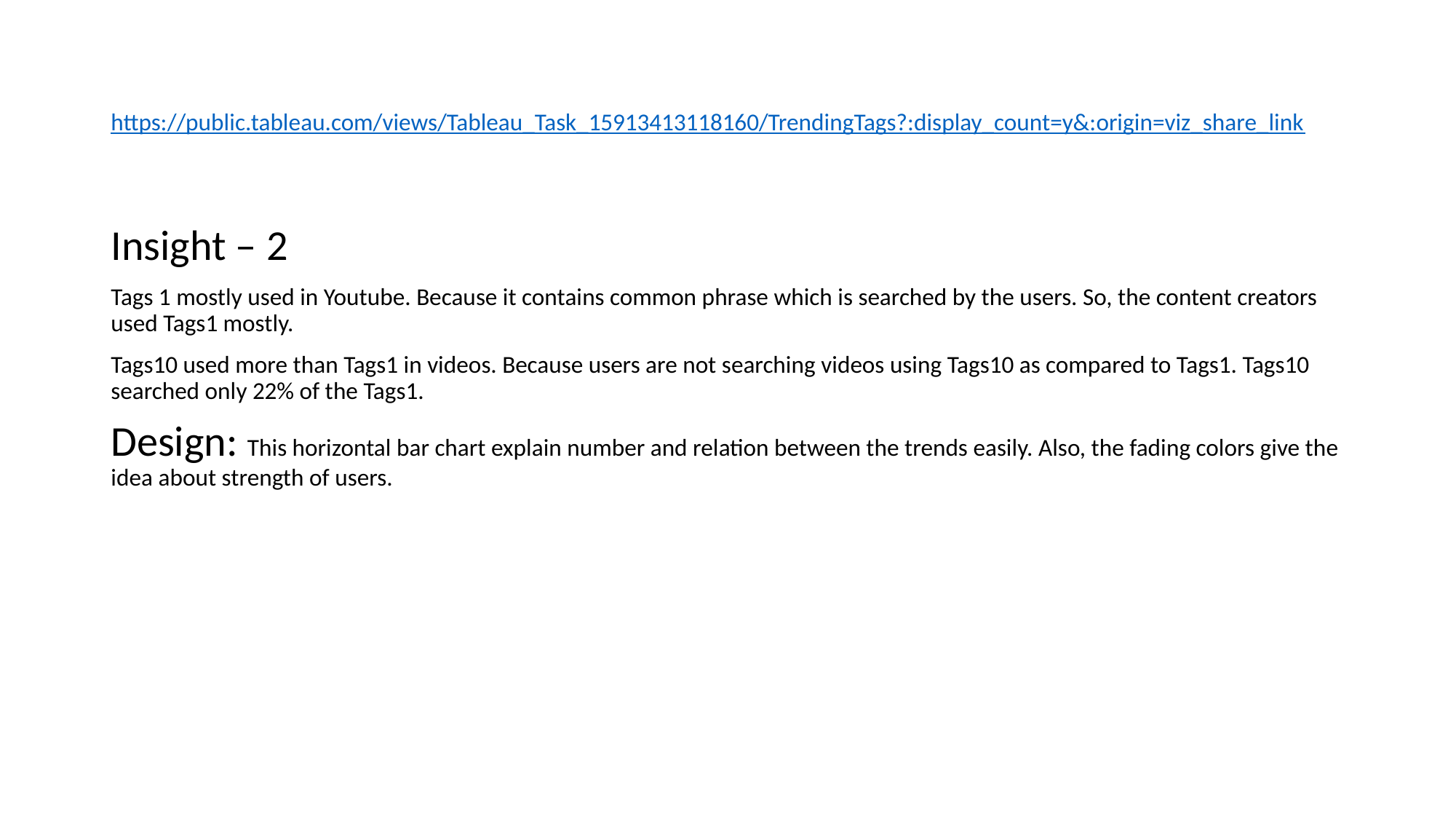

# https://public.tableau.com/views/Tableau_Task_15913413118160/TrendingTags?:display_count=y&:origin=viz_share_link
Insight – 2
Tags 1 mostly used in Youtube. Because it contains common phrase which is searched by the users. So, the content creators used Tags1 mostly.
Tags10 used more than Tags1 in videos. Because users are not searching videos using Tags10 as compared to Tags1. Tags10 searched only 22% of the Tags1.
Design: This horizontal bar chart explain number and relation between the trends easily. Also, the fading colors give the idea about strength of users.